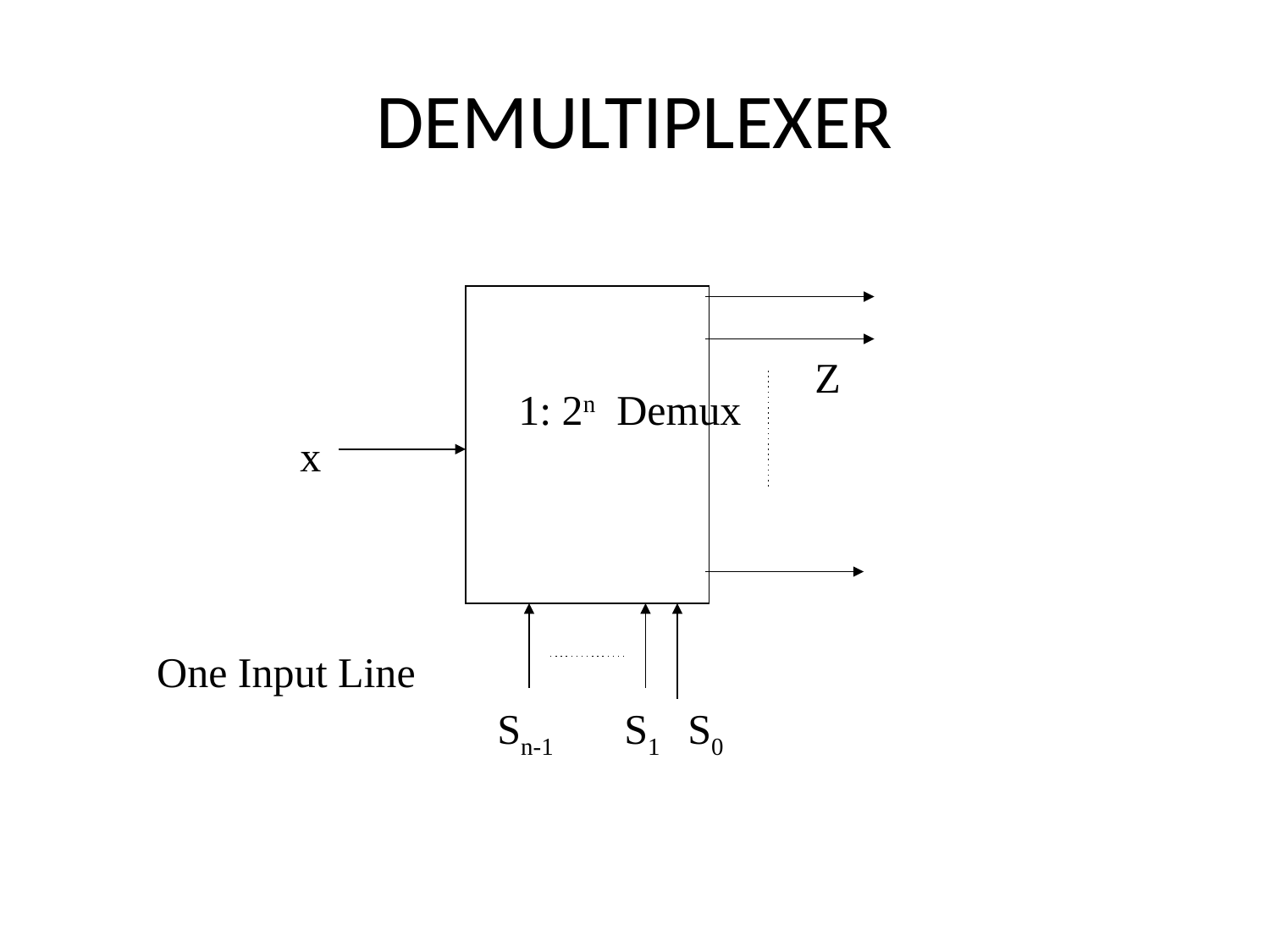

# DEMULTIPLEXER

Z
 1: 2n  Demux
x
One Input Line
Sn-1
S1
S0